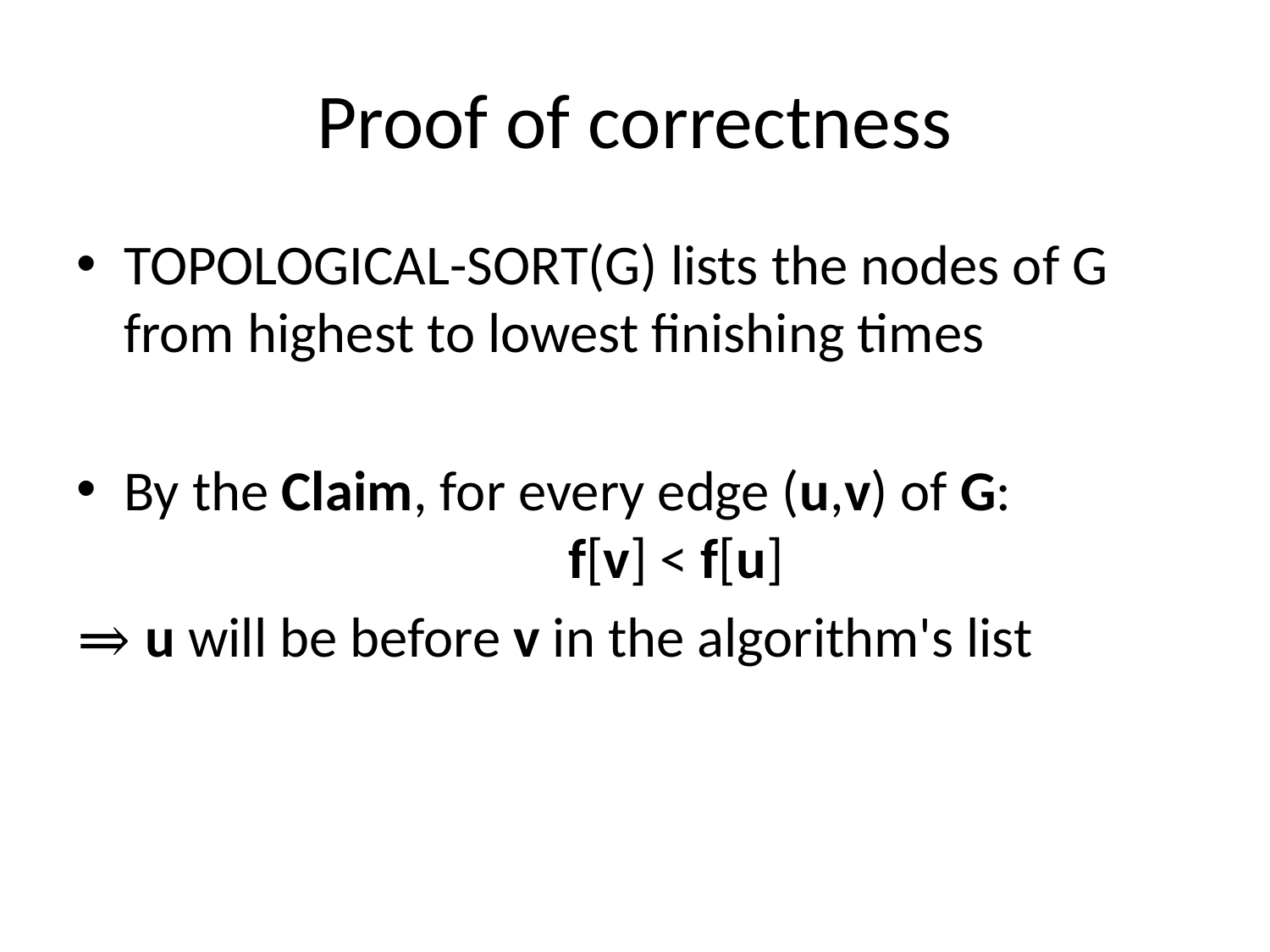

# Proof of correctness
TOPOLOGICAL-SORT(G) lists the nodes of G from highest to lowest finishing times

By the Claim, for every edge (u,v) of G:
			     f[v] < f[u]
⇒ u will be before v in the algorithm's list